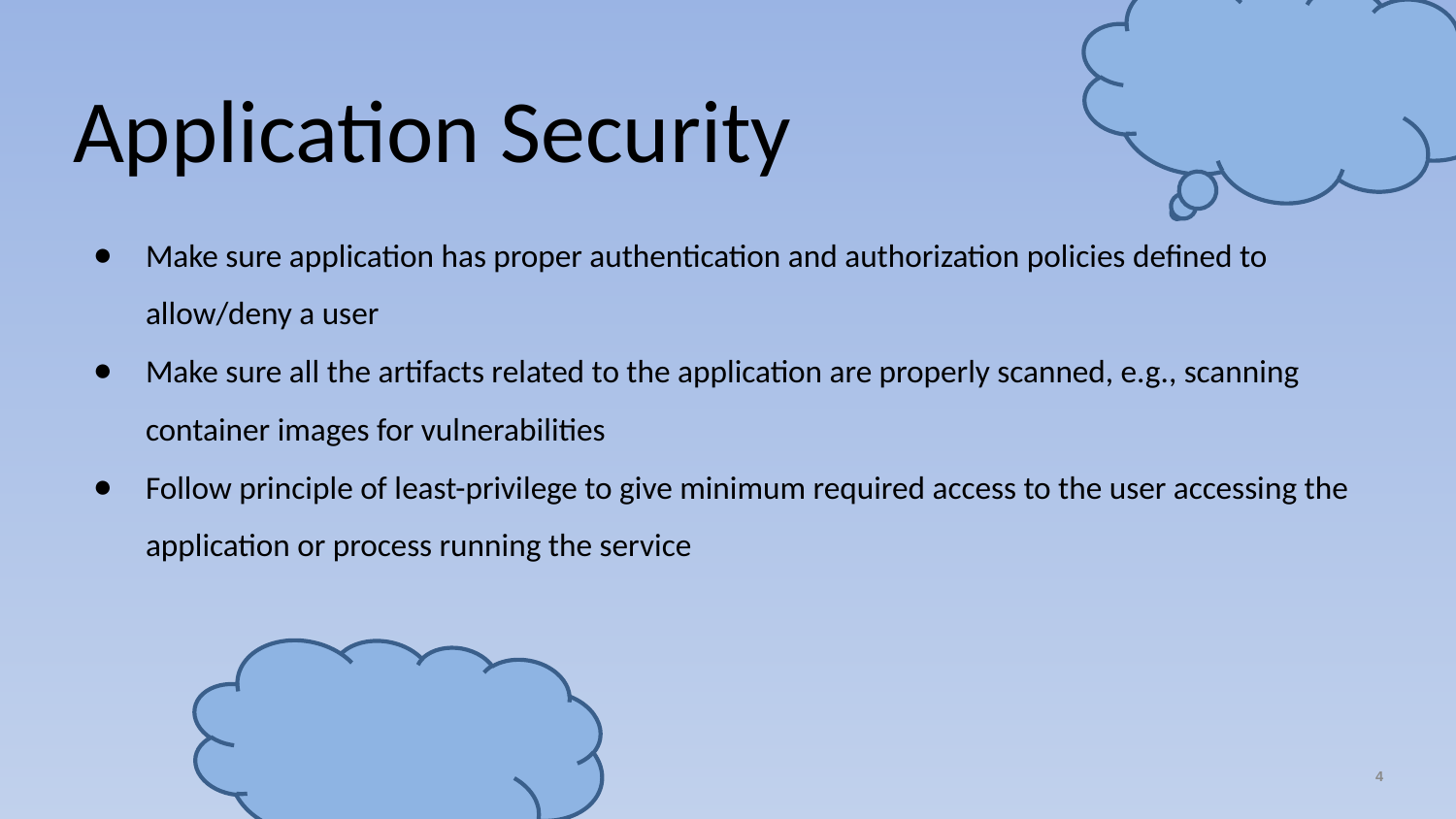

# Application Security
Make sure application has proper authentication and authorization policies defined to allow/deny a user
Make sure all the artifacts related to the application are properly scanned, e.g., scanning container images for vulnerabilities
Follow principle of least-privilege to give minimum required access to the user accessing the application or process running the service

4